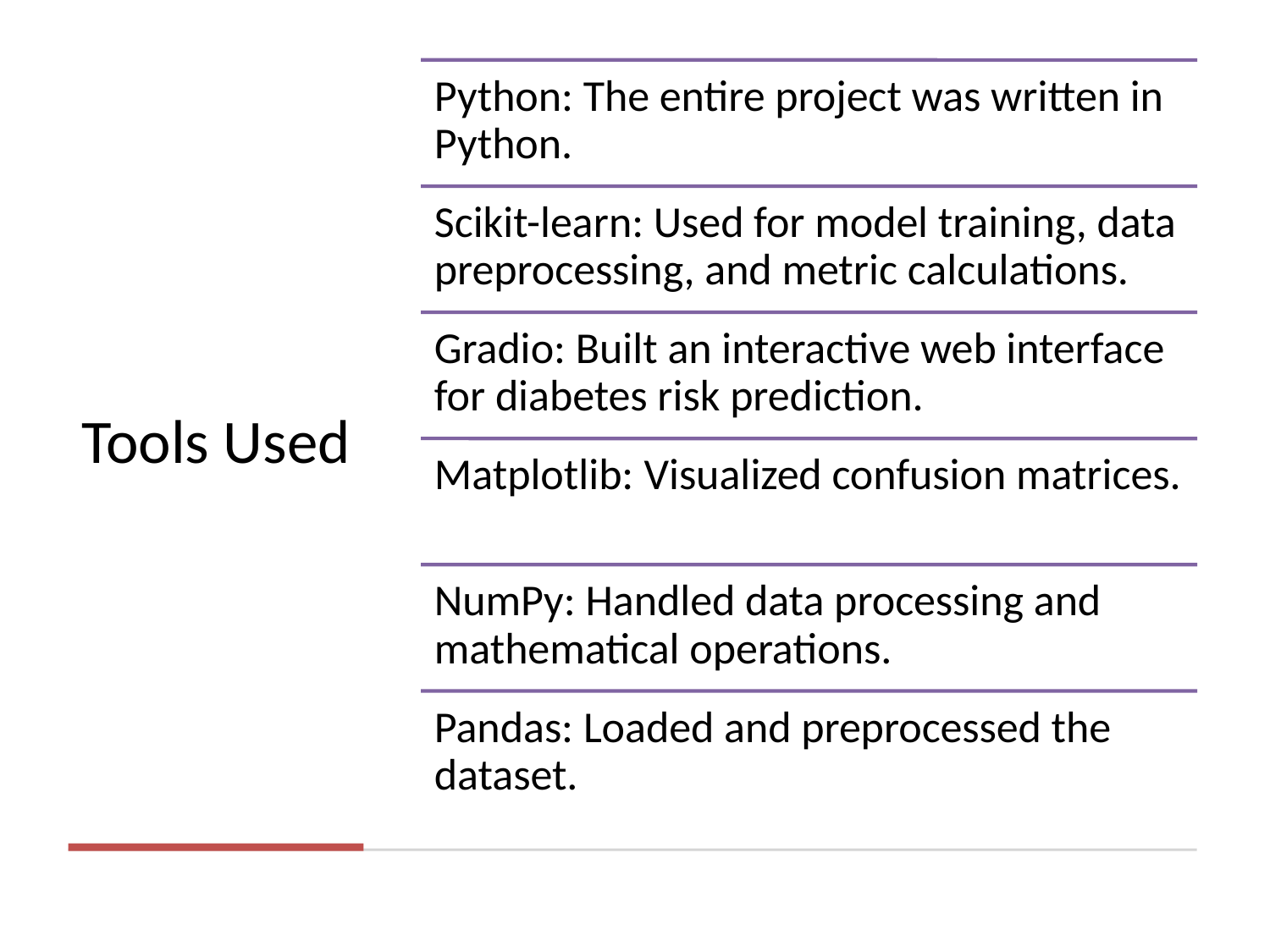

# Tools Used
Python: The entire project was written in Python.
Scikit-learn: Used for model training, data preprocessing, and metric calculations.
Gradio: Built an interactive web interface for diabetes risk prediction.
Matplotlib: Visualized confusion matrices.
NumPy: Handled data processing and mathematical operations.
Pandas: Loaded and preprocessed the dataset.